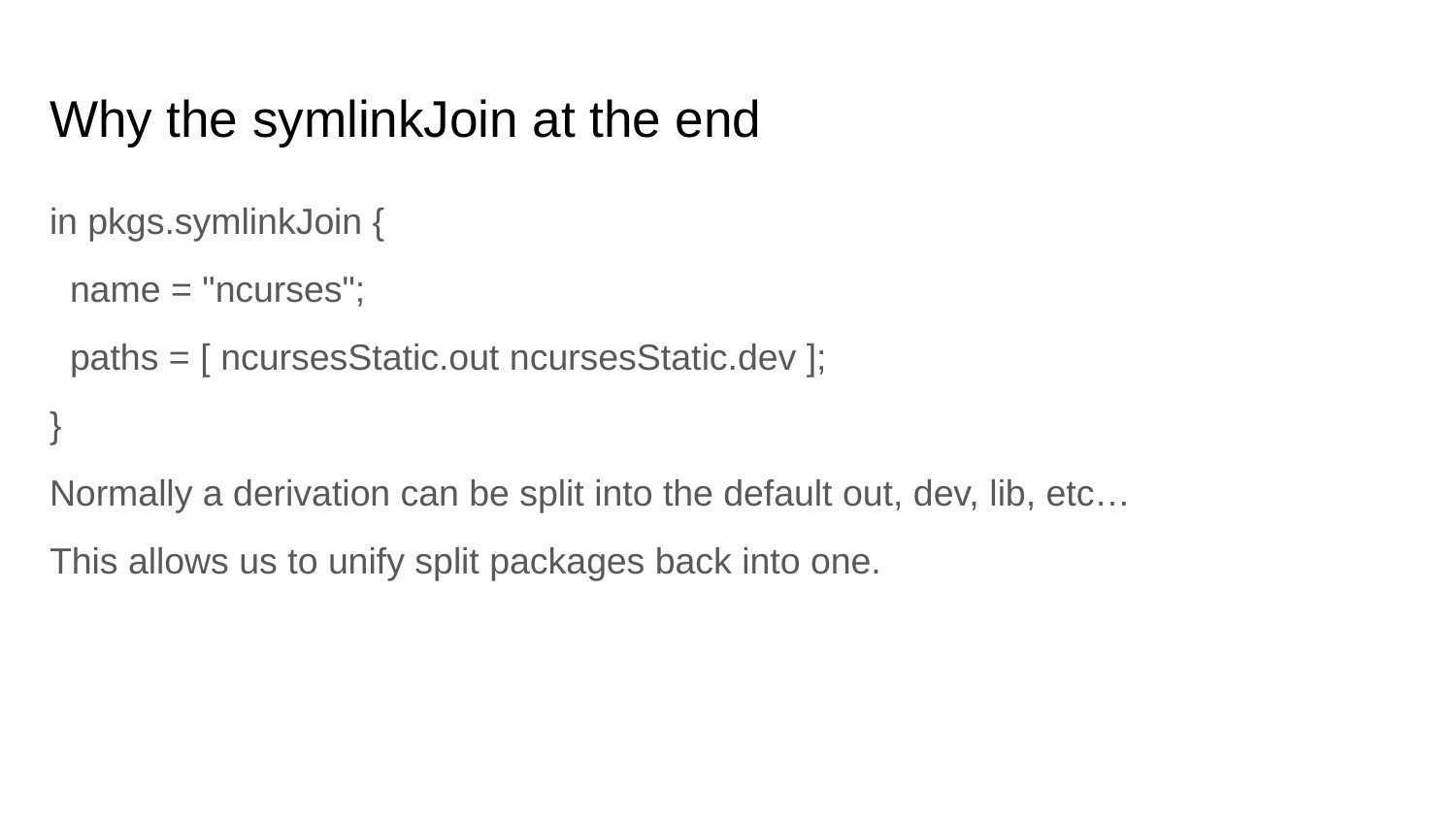

# Why the symlinkJoin at the end
in pkgs.symlinkJoin {
  name = "ncurses";
  paths = [ ncursesStatic.out ncursesStatic.dev ];
}
Normally a derivation can be split into the default out, dev, lib, etc…
This allows us to unify split packages back into one.